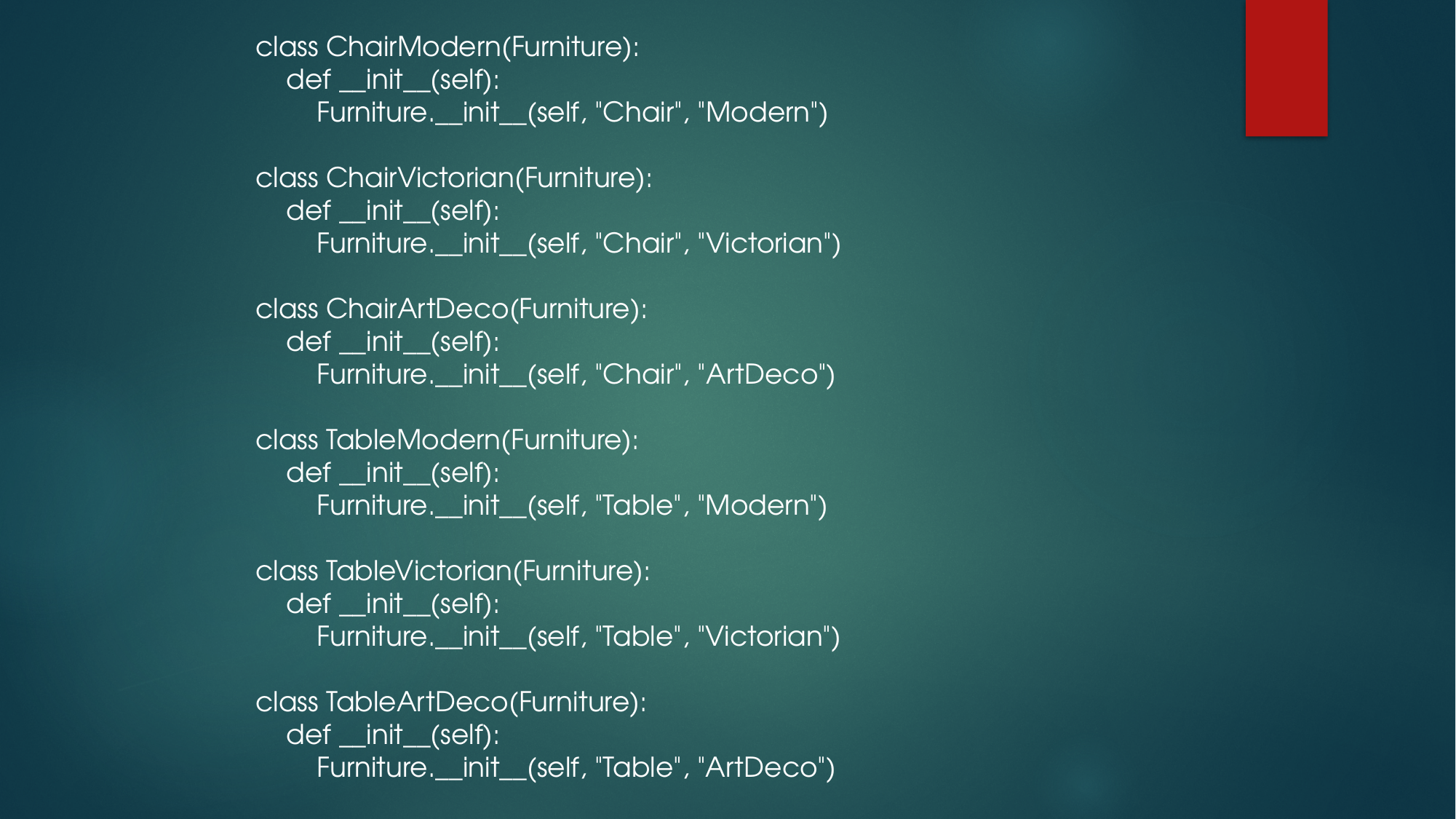

class ChairModern(Furniture):
    def __init__(self):
        Furniture.__init__(self, "Chair", "Modern")

class ChairVictorian(Furniture):
    def __init__(self):
        Furniture.__init__(self, "Chair", "Victorian")

class ChairArtDeco(Furniture):
    def __init__(self):
        Furniture.__init__(self, "Chair", "ArtDeco")

class TableModern(Furniture):
    def __init__(self):
        Furniture.__init__(self, "Table", "Modern")

class TableVictorian(Furniture):
    def __init__(self):
        Furniture.__init__(self, "Table", "Victorian")

class TableArtDeco(Furniture):
    def __init__(self):
        Furniture.__init__(self, "Table", "ArtDeco")